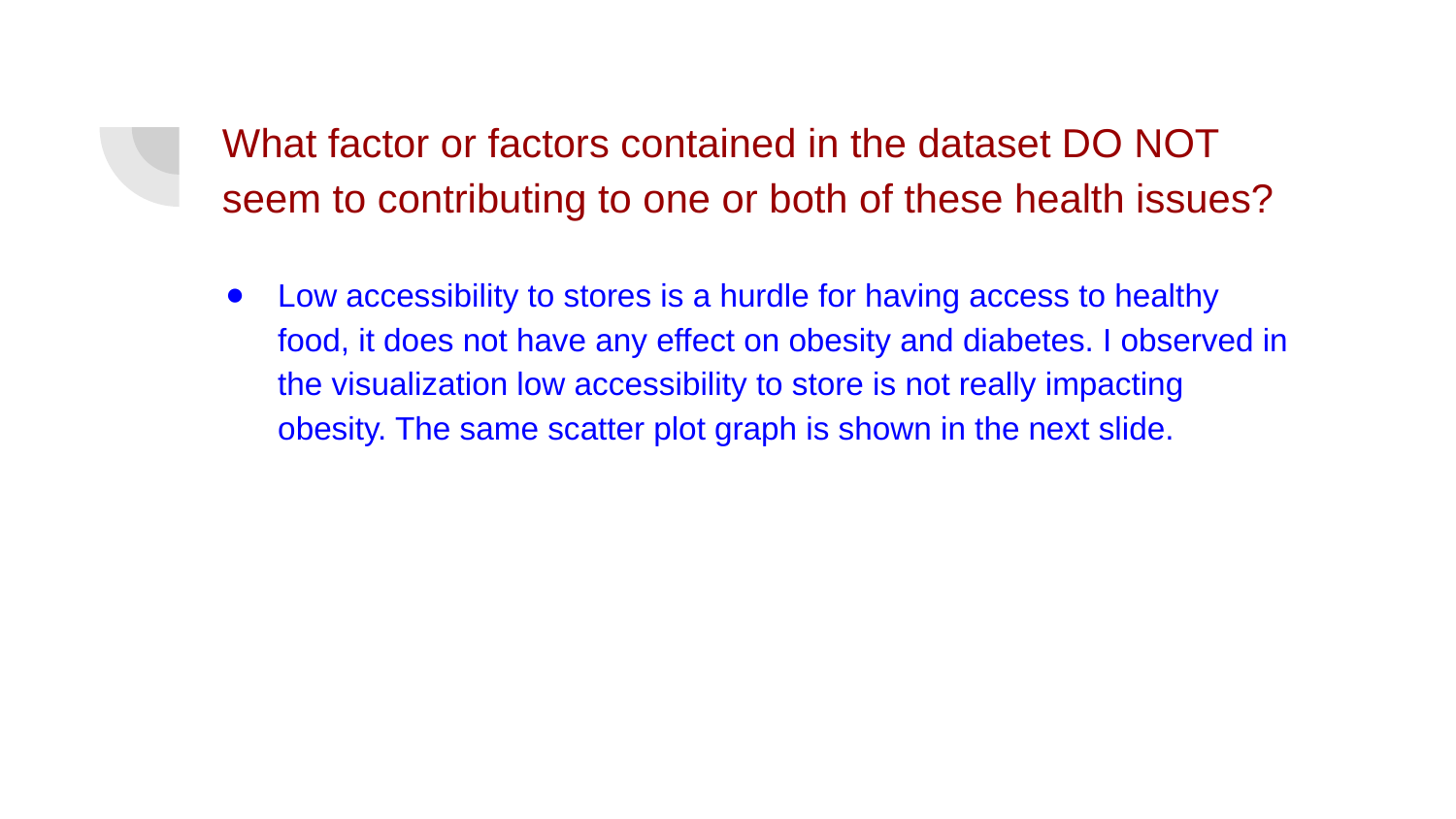

# What factor or factors contained in the dataset DO NOT seem to contributing to one or both of these health issues?
Low accessibility to stores is a hurdle for having access to healthy food, it does not have any effect on obesity and diabetes. I observed in the visualization low accessibility to store is not really impacting obesity. The same scatter plot graph is shown in the next slide.